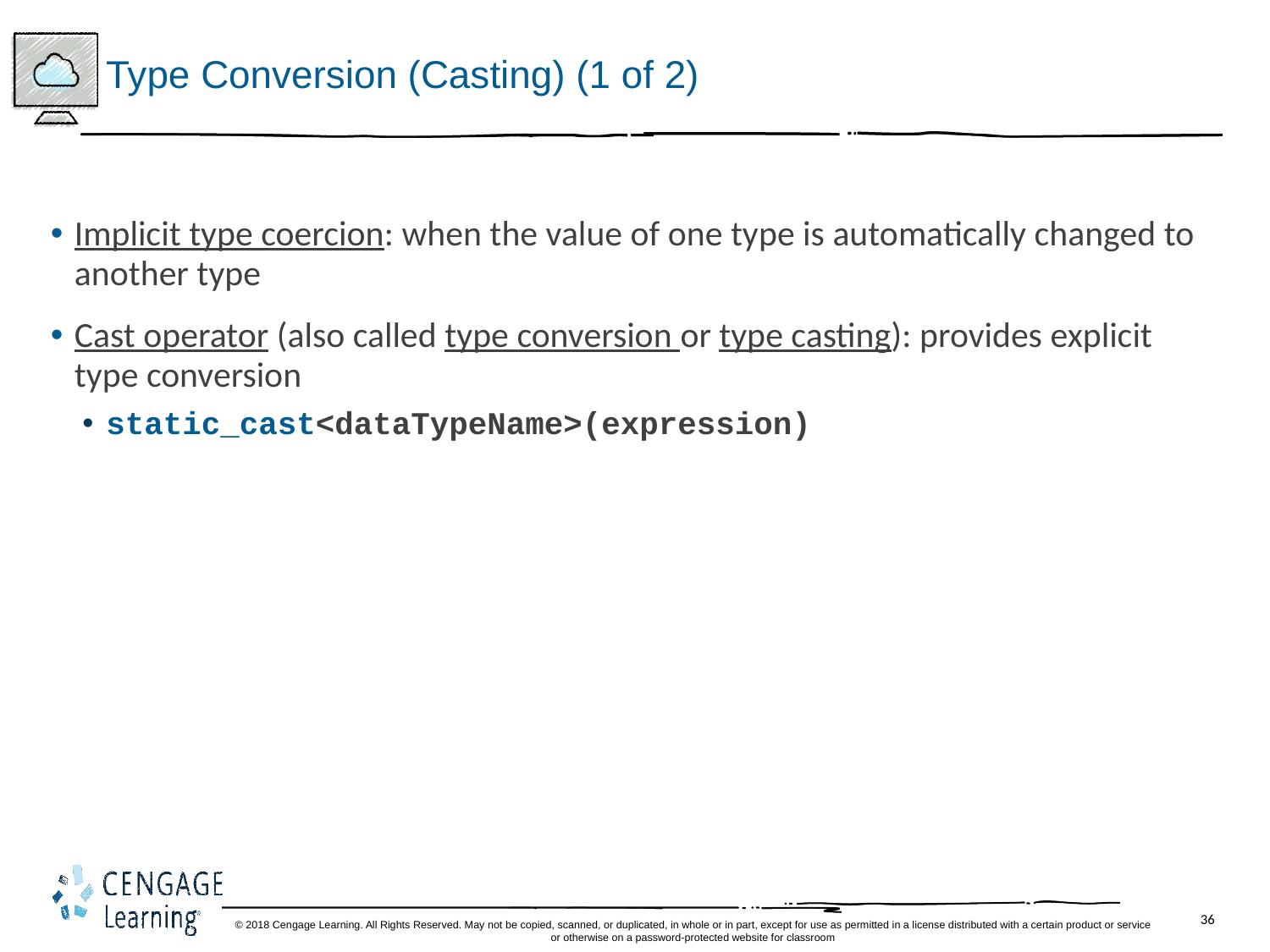

# Type Conversion (Casting) (1 of 2)
Implicit type coercion: when the value of one type is automatically changed to another type
Cast operator (also called type conversion or type casting): provides explicit type conversion
static_cast<dataTypeName>(expression)